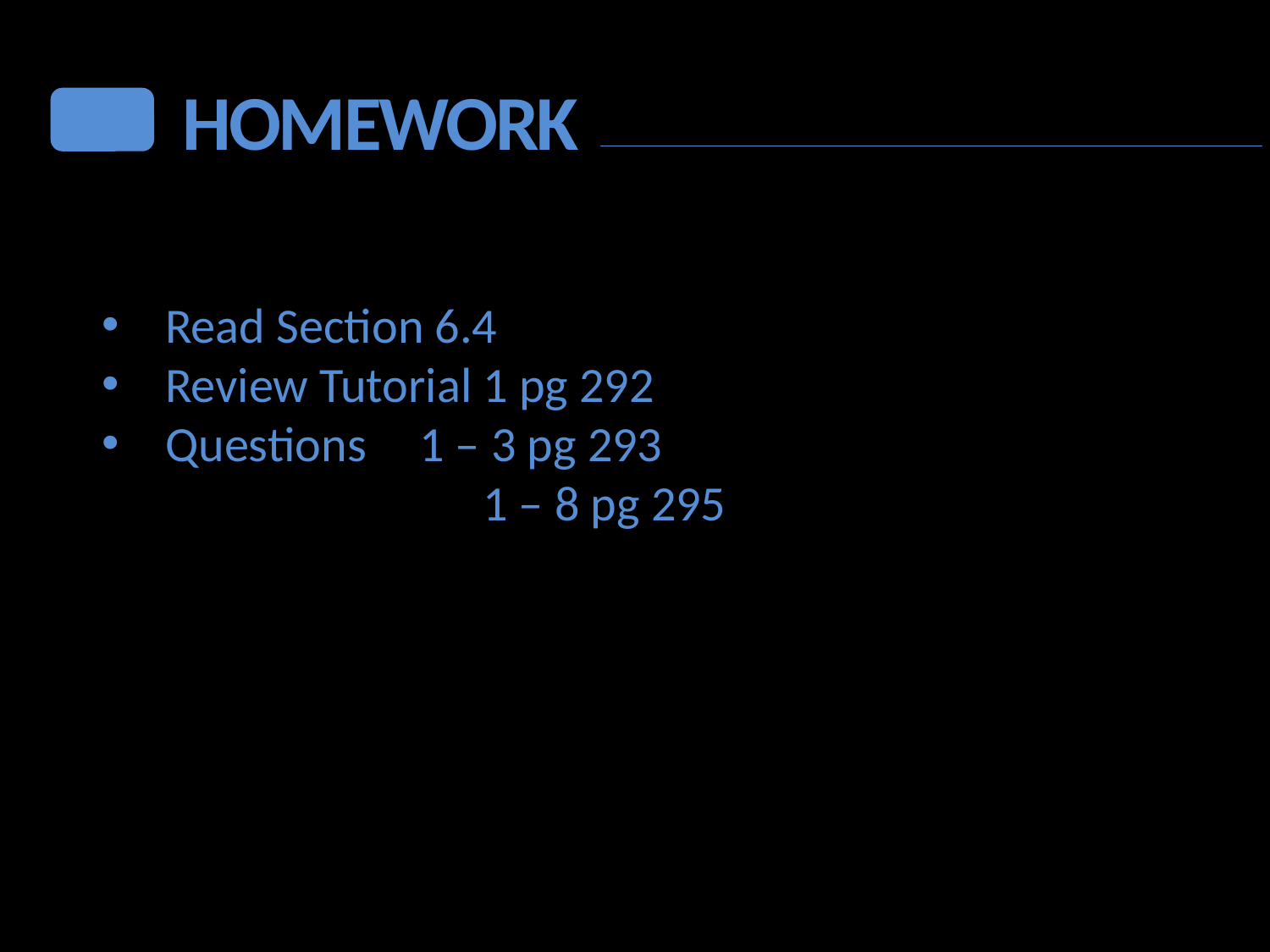

HOMEWORK

Read Section 6.4
Review Tutorial 1 pg 292
Questions	1 – 3 pg 293
			1 – 8 pg 295